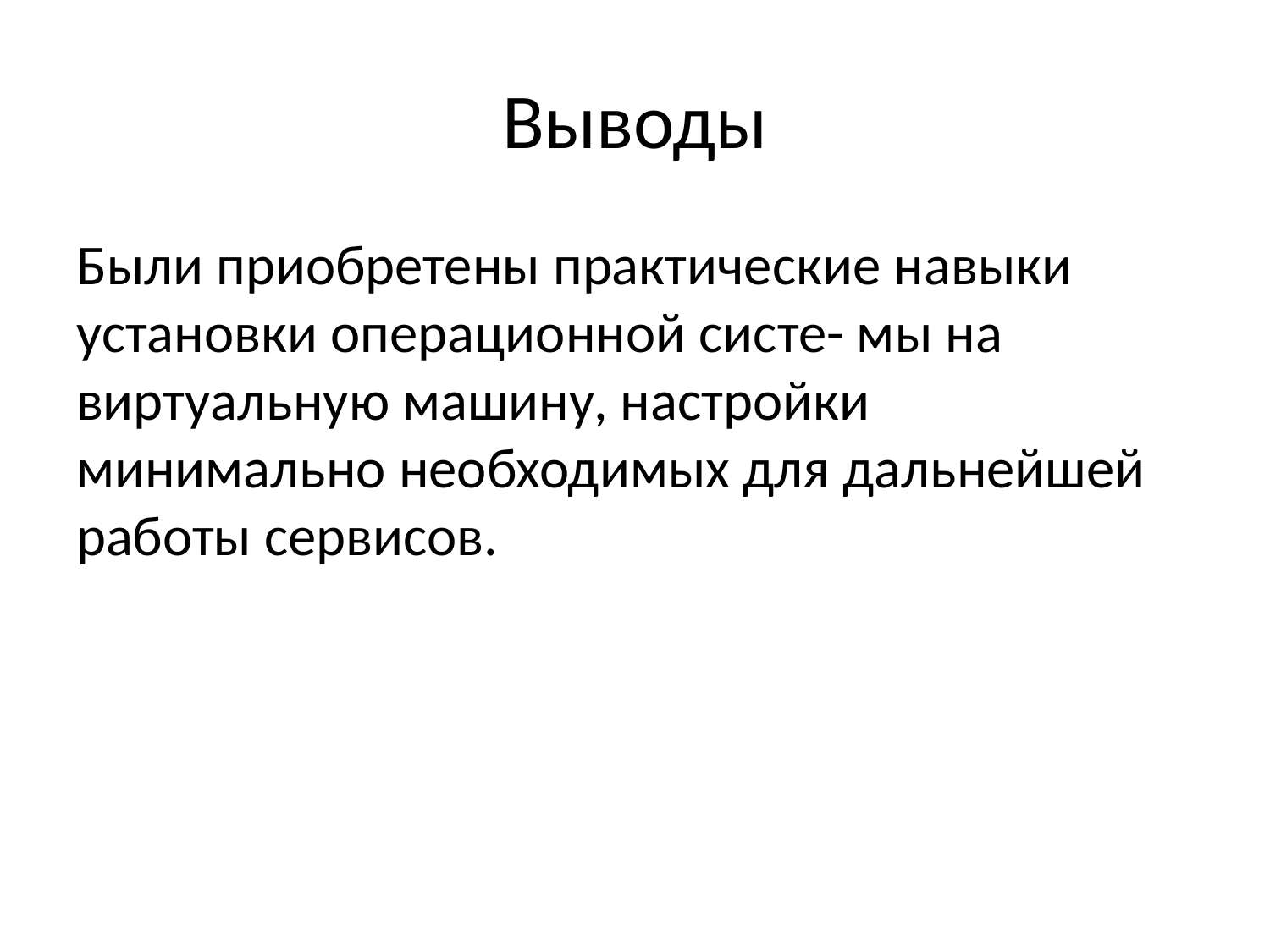

# Выводы
Были приобретены практические навыки установки операционной систе- мы на виртуальную машину, настройки минимально необходимых для дальнейшей работы сервисов.